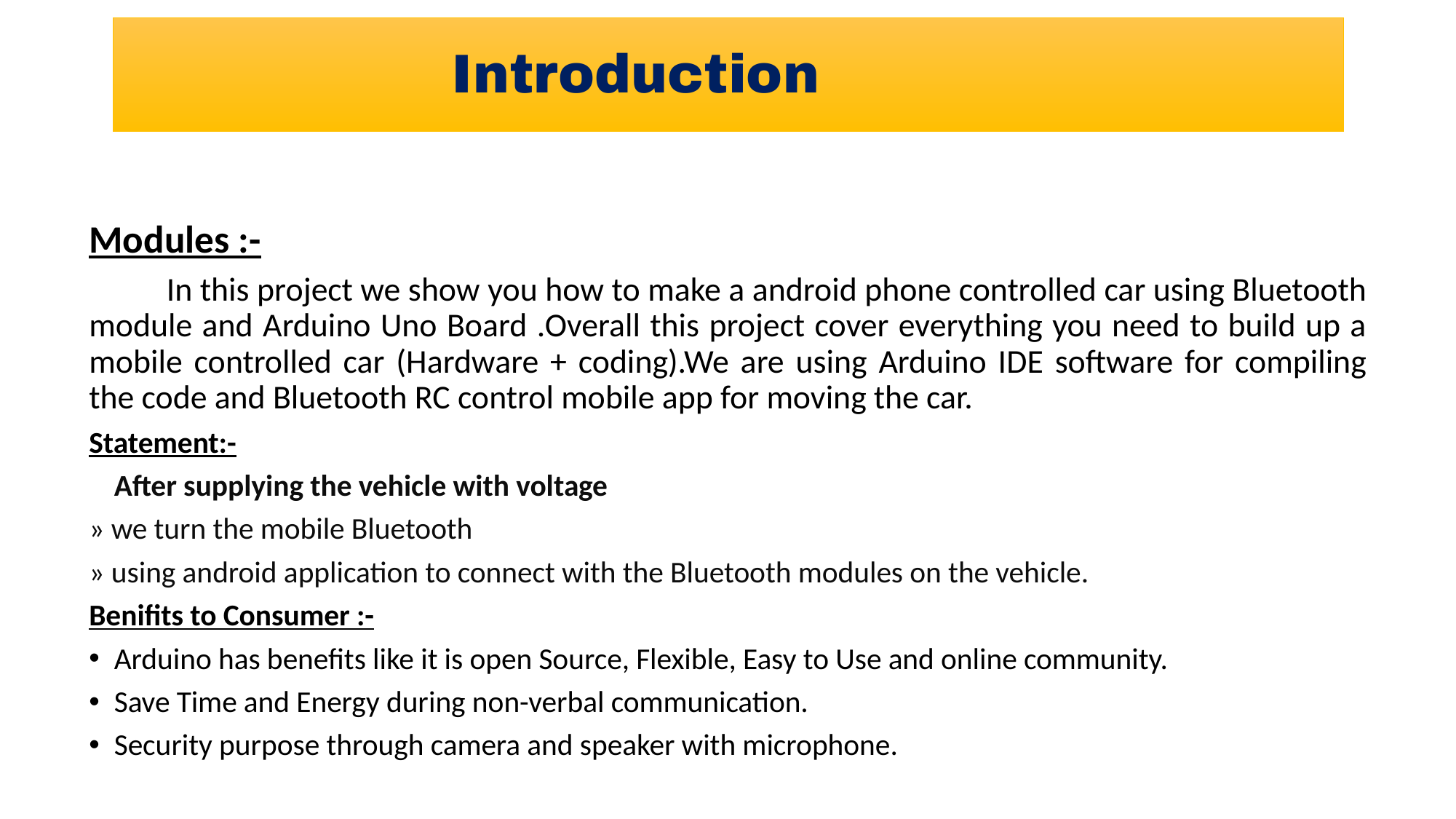

# Introduction

Modules :-
	In this project we show you how to make a android phone controlled car using Bluetooth module and Arduino Uno Board .Overall this project cover everything you need to build up a mobile controlled car (Hardware + coding).We are using Arduino IDE software for compiling the code and Bluetooth RC control mobile app for moving the car.
Statement:-
	After supplying the vehicle with voltage
» we turn the mobile Bluetooth
» using android application to connect with the Bluetooth modules on the vehicle.
Benifits to Consumer :-
Arduino has benefits like it is open Source, Flexible, Easy to Use and online community.
Save Time and Energy during non-verbal communication.
Security purpose through camera and speaker with microphone.